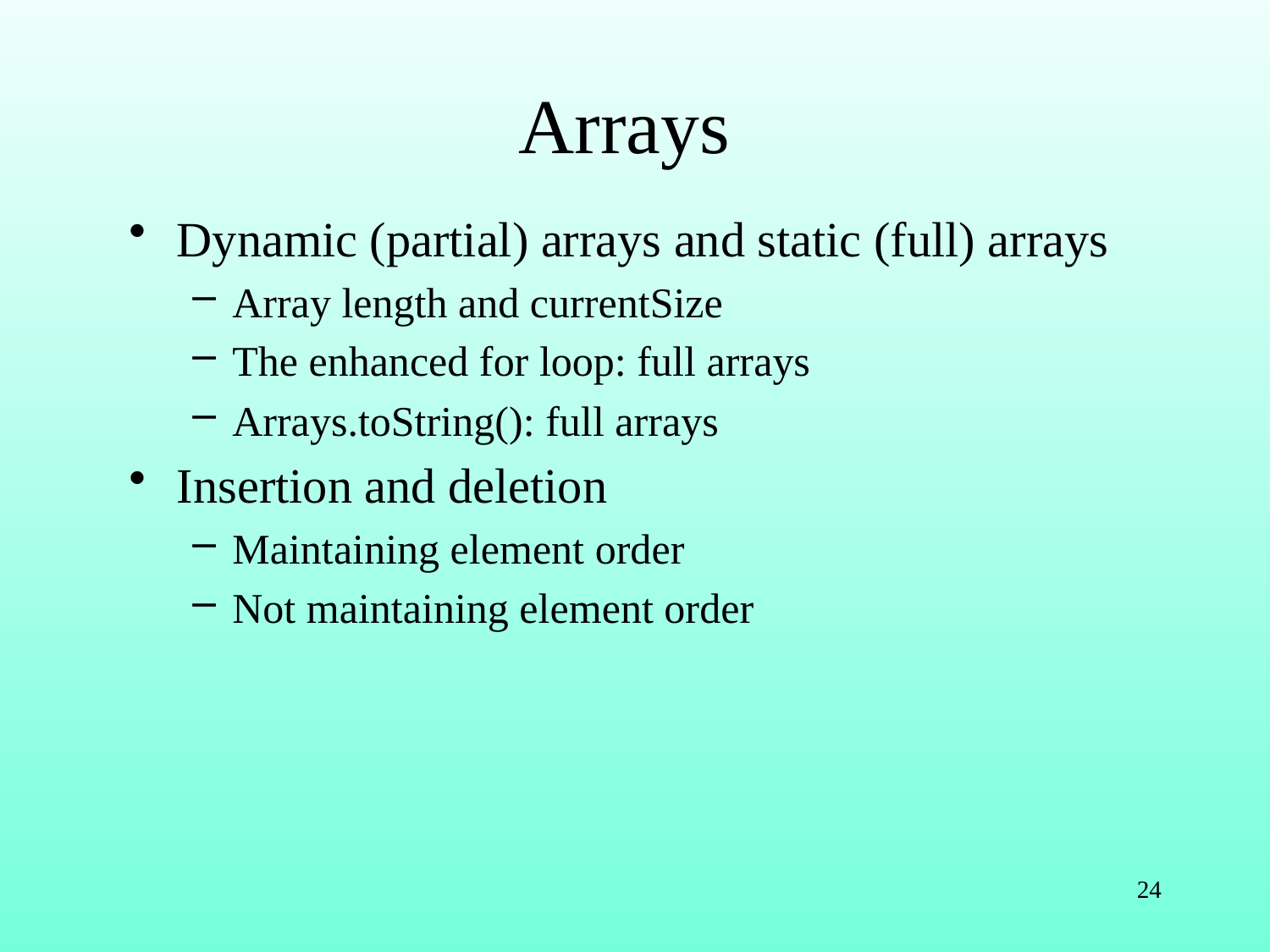

# Arrays
Dynamic (partial) arrays and static (full) arrays
Array length and currentSize
The enhanced for loop: full arrays
Arrays.toString(): full arrays
Insertion and deletion
Maintaining element order
Not maintaining element order
24